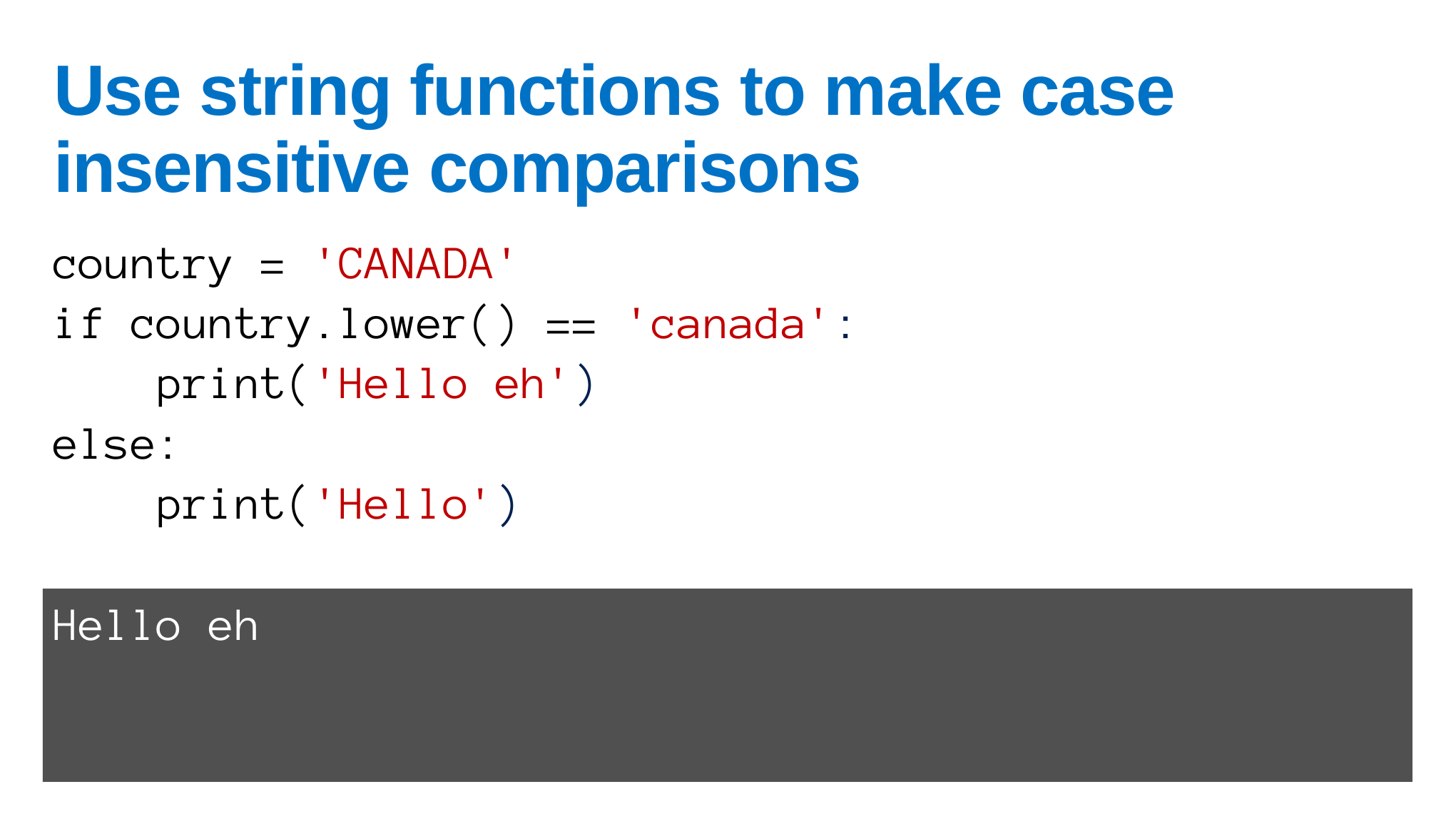

# Use string functions to make case insensitive comparisons

country = 'CANADA'
if country.lower() == 'canada':
    print('Hello eh')
else:
    print('Hello')
Hello eh